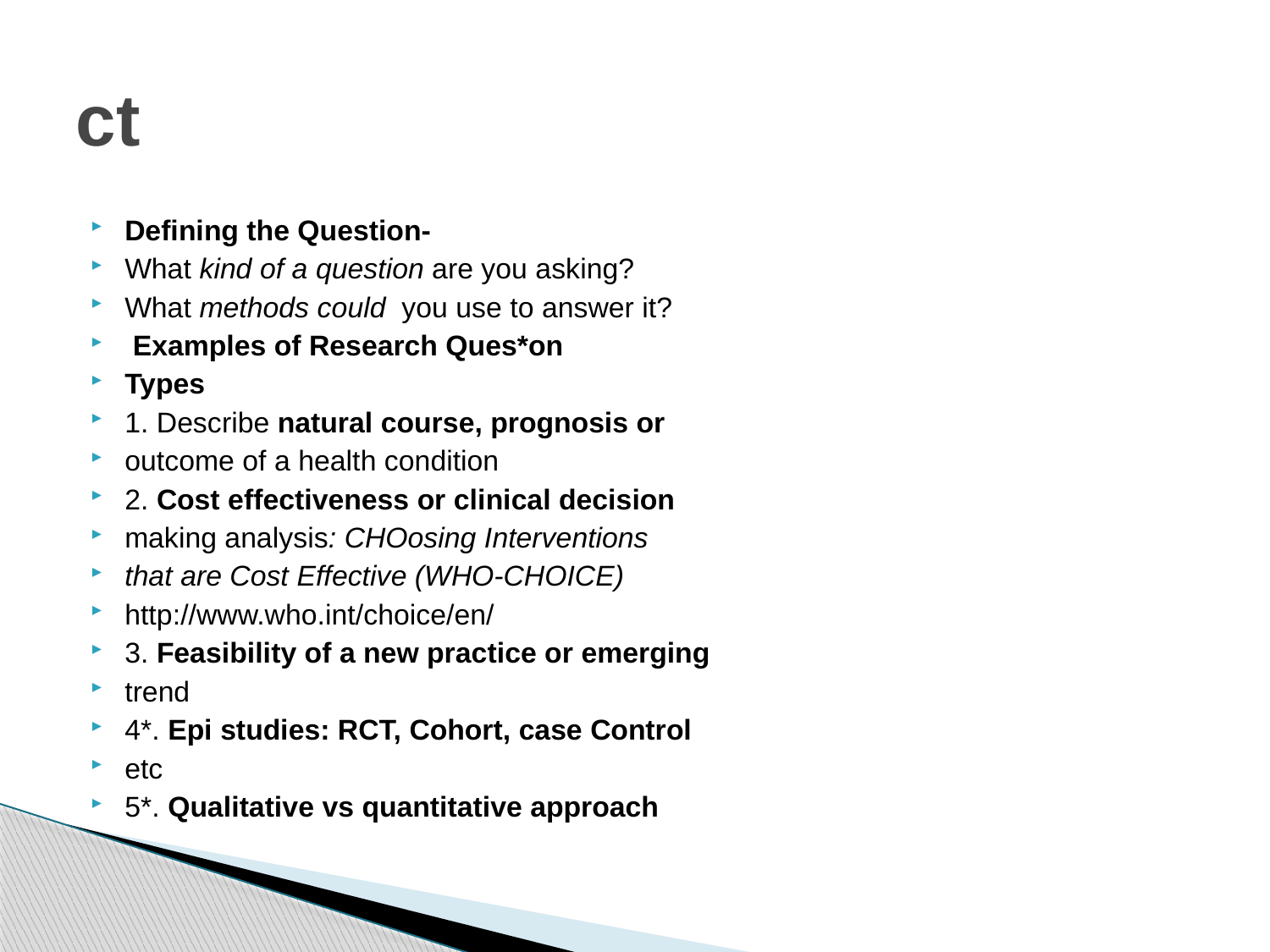

# ct
Defining the Question-
What kind of a question are you asking?
What methods could  you use to answer it?
 Examples of Research Ques*on
Types
1. Describe natural course, prognosis or
outcome of a health condition
2. Cost effectiveness or clinical decision
making analysis: CHOosing Interventions
that are Cost Effective (WHO-CHOICE)
http://www.who.int/choice/en/
3. Feasibility of a new practice or emerging
trend
4*. Epi studies: RCT, Cohort, case Control
etc
5*. Qualitative vs quantitative approach